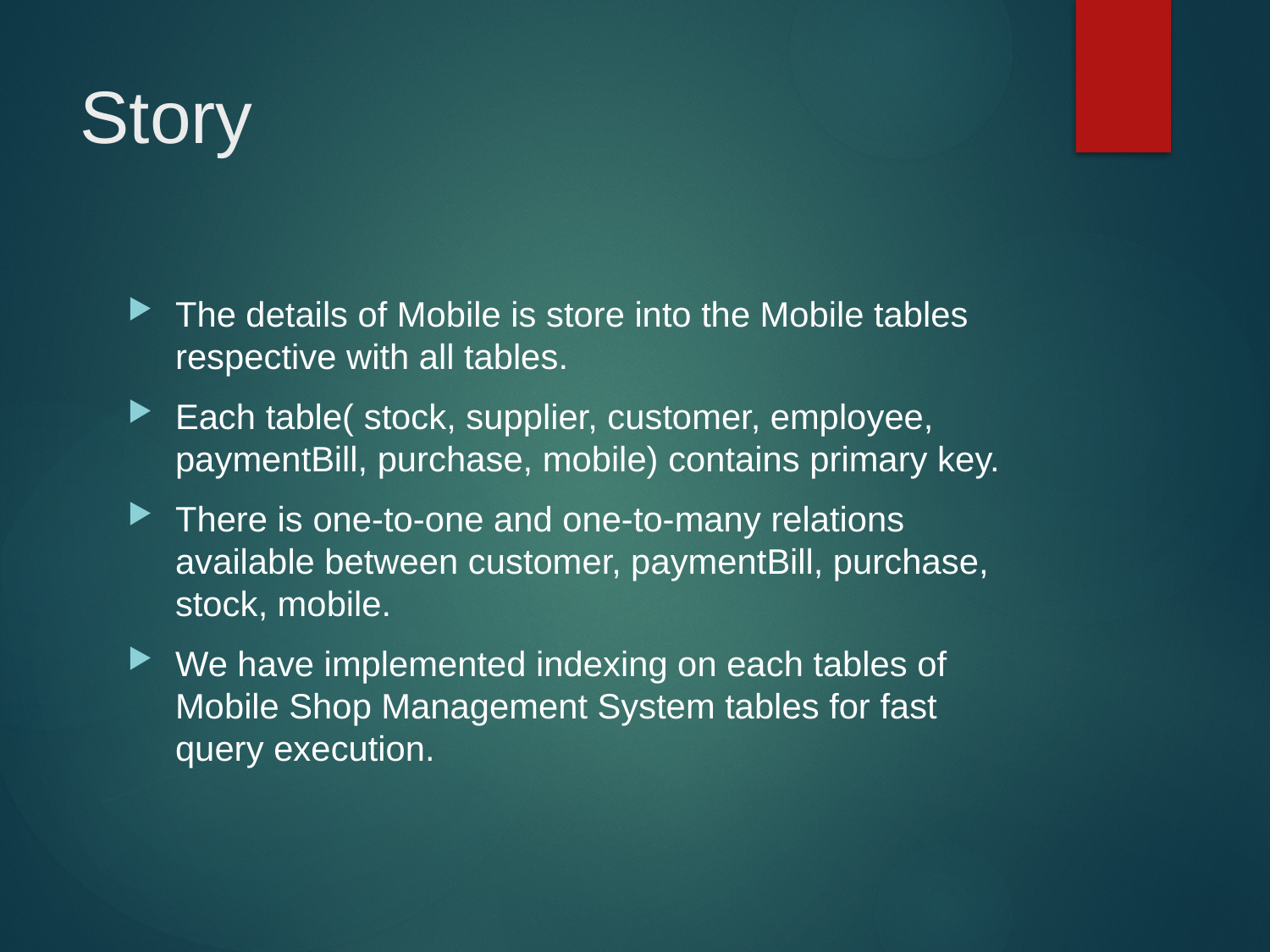

# Story
The details of Mobile is store into the Mobile tables respective with all tables.
Each table( stock, supplier, customer, employee, paymentBill, purchase, mobile) contains primary key.
There is one-to-one and one-to-many relations available between customer, paymentBill, purchase, stock, mobile.
We have implemented indexing on each tables of Mobile Shop Management System tables for fast query execution.